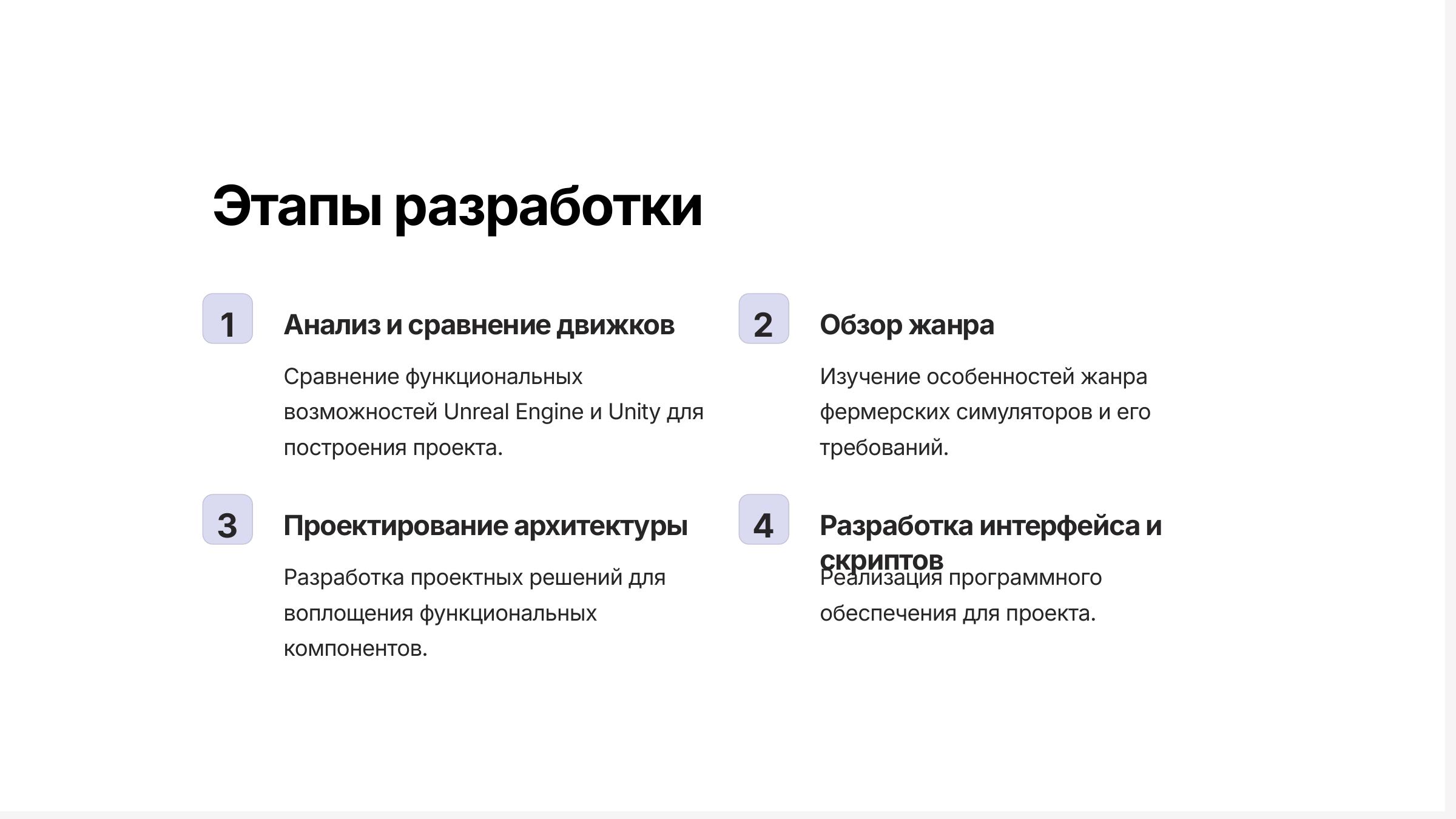

Этапы разработки

1
2
Анализ и сравнение движков
Обзор жанра
Сравнение функциональных возможностей Unreal Engine и Unity для построения проекта.
Изучение особенностей жанра фермерских симуляторов и его требований.

3
4
Проектирование архитектуры
Разработка интерфейса и скриптов
Разработка проектных решений для воплощения функциональных компонентов.
Реализация программного обеспечения для проекта.